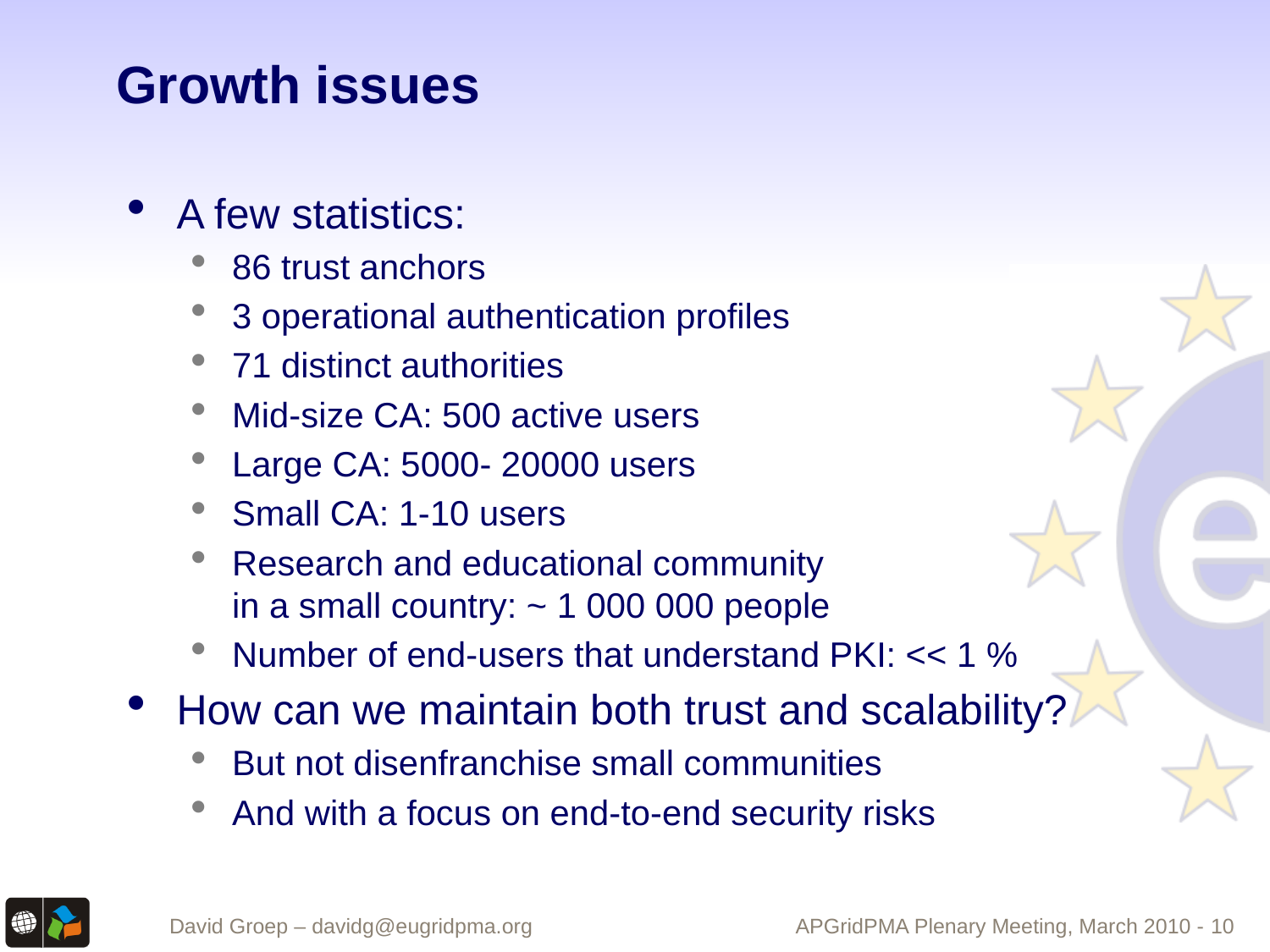

# Growth issues
A few statistics:
86 trust anchors
3 operational authentication profiles
71 distinct authorities
Mid-size CA: 500 active users
Large CA: 5000- 20000 users
Small CA: 1-10 users
Research and educational community
in a small country: ~ 1 000 000 people
Number of end-users that understand PKI: << 1 %
How can we maintain both trust and scalability?
But not disenfranchise small communities
And with a focus on end-to-end security risks